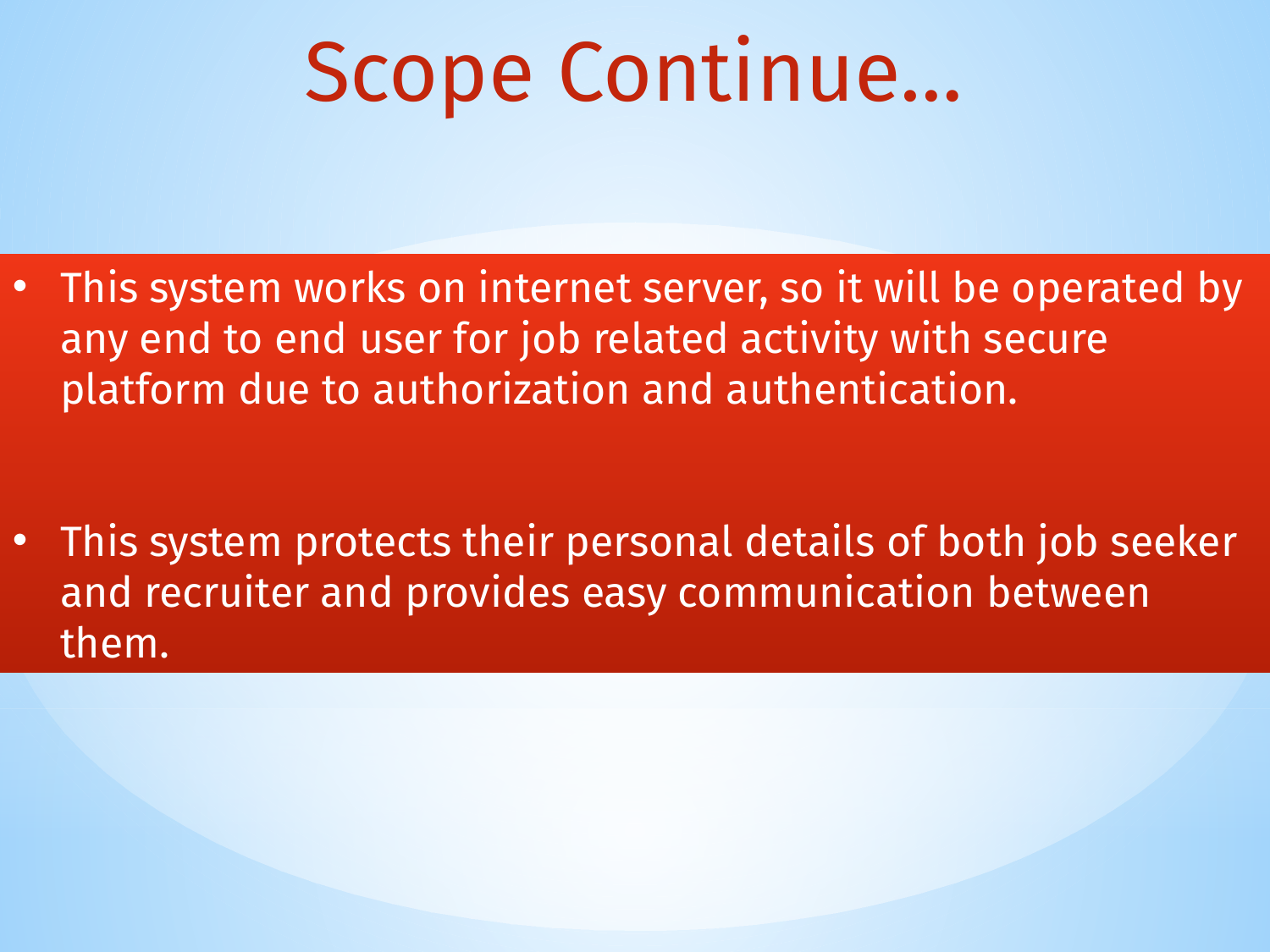

Scope Continue…
This system works on internet server, so it will be operated by any end to end user for job related activity with secure platform due to authorization and authentication.

This system protects their personal details of both job seeker and recruiter and provides easy communication between them.